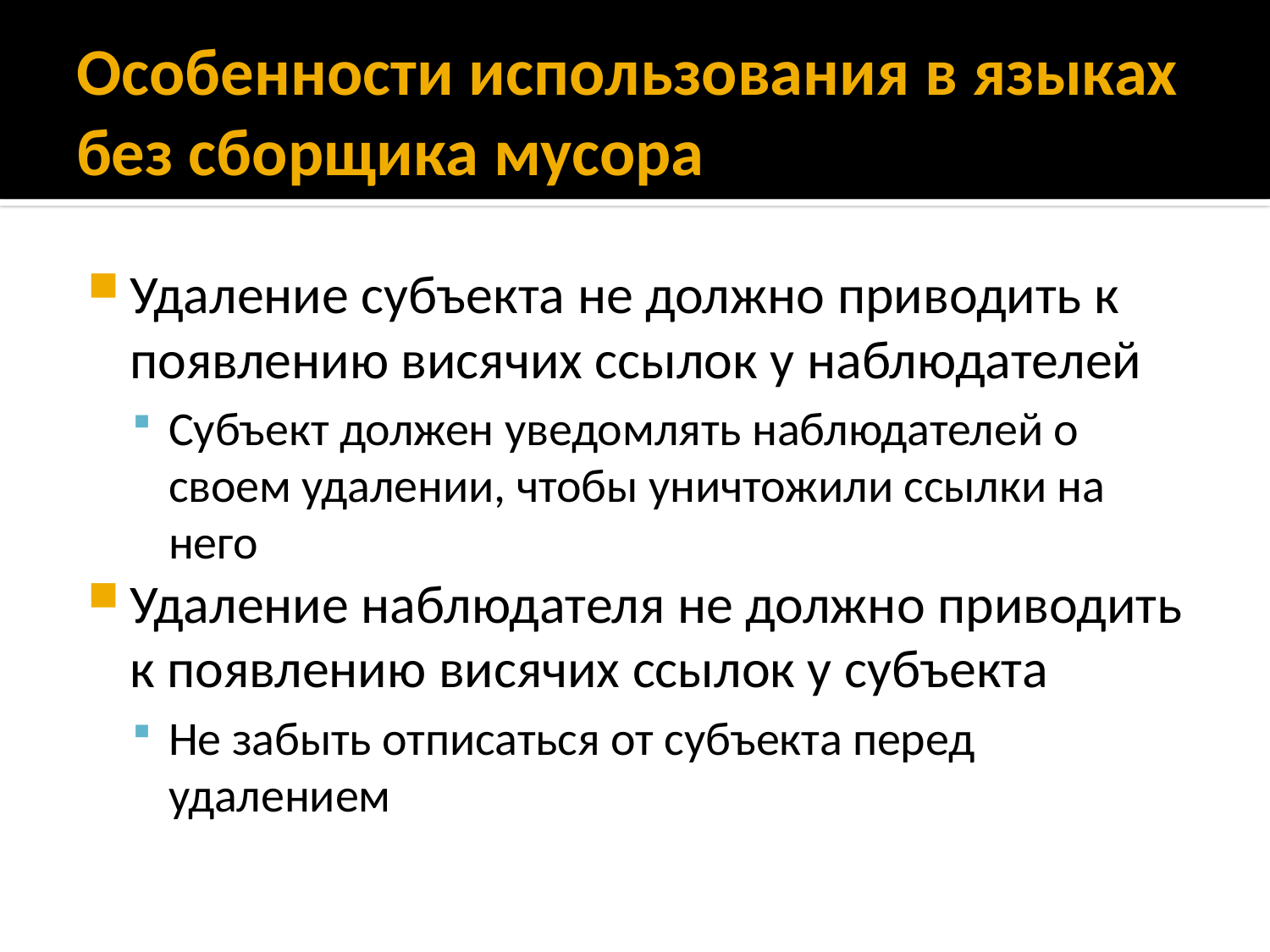

# Особенности использования в языках без сборщика мусора
Удаление субъекта не должно приводить к появлению висячих ссылок у наблюдателей
Субъект должен уведомлять наблюдателей о своем удалении, чтобы уничтожили ссылки на него
Удаление наблюдателя не должно приводить к появлению висячих ссылок у субъекта
Не забыть отписаться от субъекта перед удалением